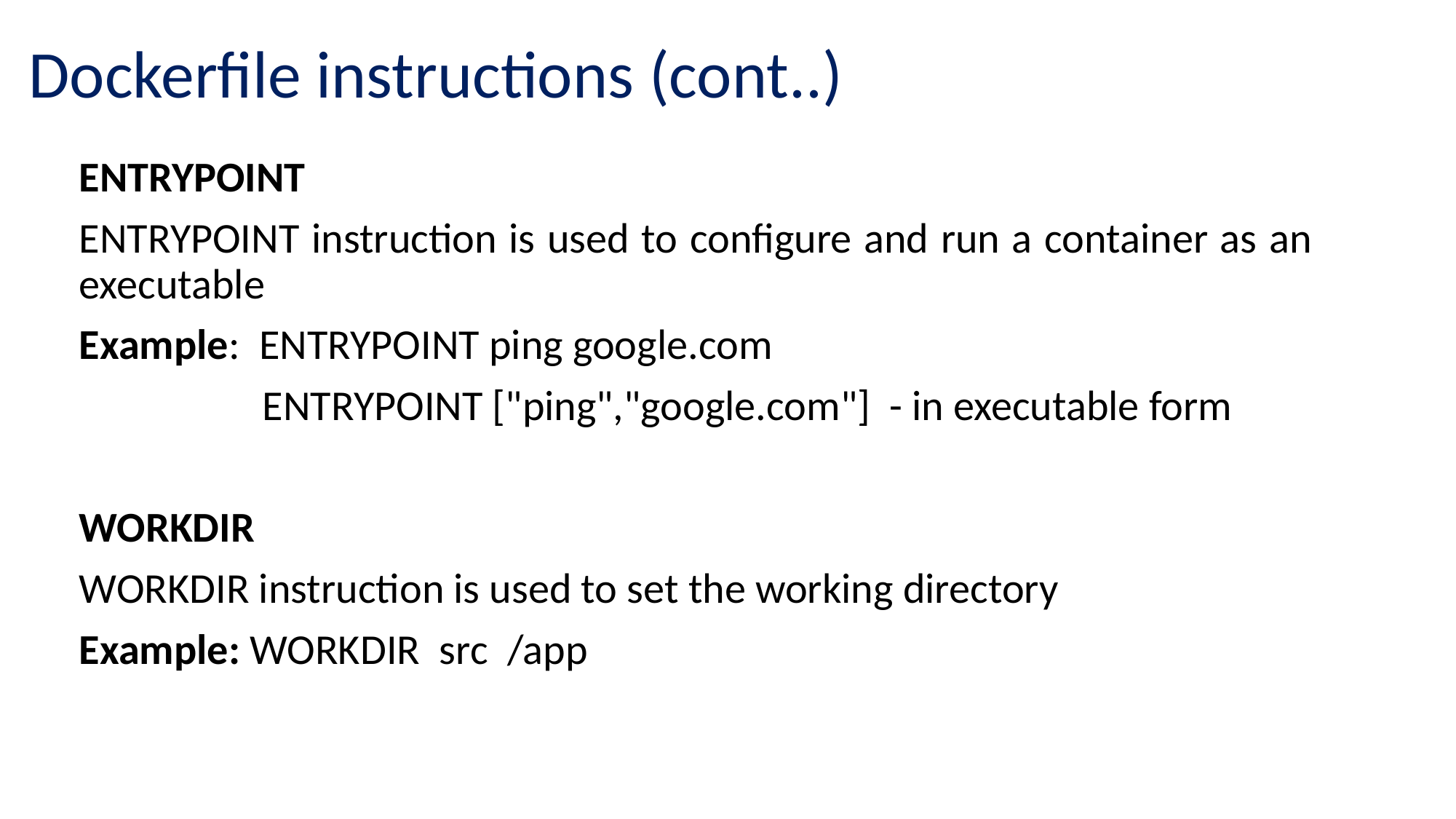

# Dockerfile instructions (cont..)
ENTRYPOINT
ENTRYPOINT instruction is used to configure and run a container as an executable
Example:  ENTRYPOINT ping google.com
                   ENTRYPOINT ["ping","google.com"]  - in executable form

WORKDIR
WORKDIR instruction is used to set the working directory
Example: WORKDIR  src  /app